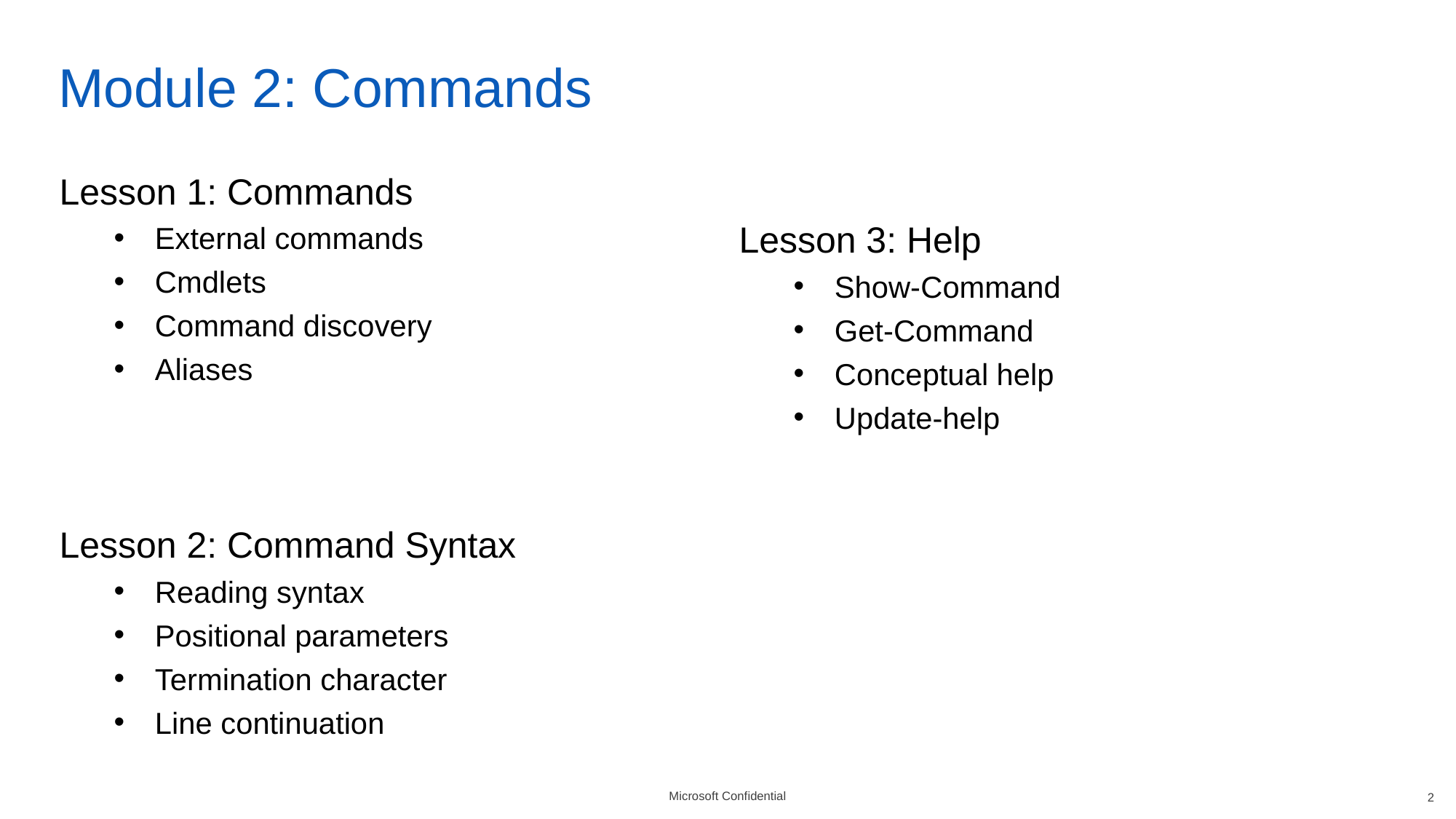

# Module 2: Commands
Lesson 1: Commands
External commands
Cmdlets
Command discovery
Aliases

Lesson 2: Command Syntax
Reading syntax
Positional parameters
Termination character
Line continuation

Lesson 3: Help
Show-Command
Get-Command
Conceptual help
Update-help
2